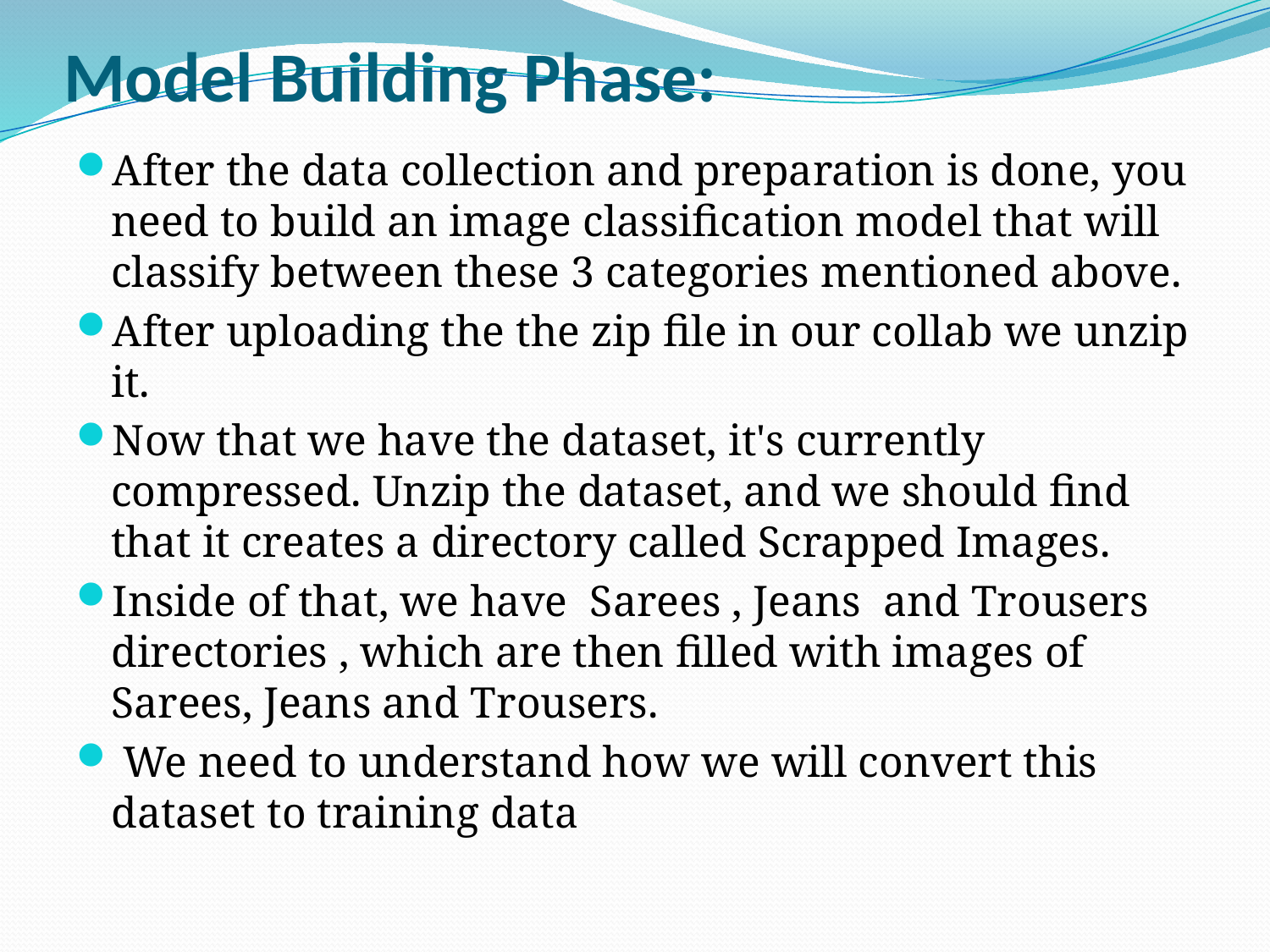

# Model Building Phase:
After the data collection and preparation is done, you need to build an image classification model that will classify between these 3 categories mentioned above.
After uploading the the zip file in our collab we unzip it.
Now that we have the dataset, it's currently compressed. Unzip the dataset, and we should find that it creates a directory called Scrapped Images.
Inside of that, we have  Sarees , Jeans  and Trousers   directories , which are then filled with images of Sarees, Jeans and Trousers.
 We need to understand how we will convert this dataset to training data